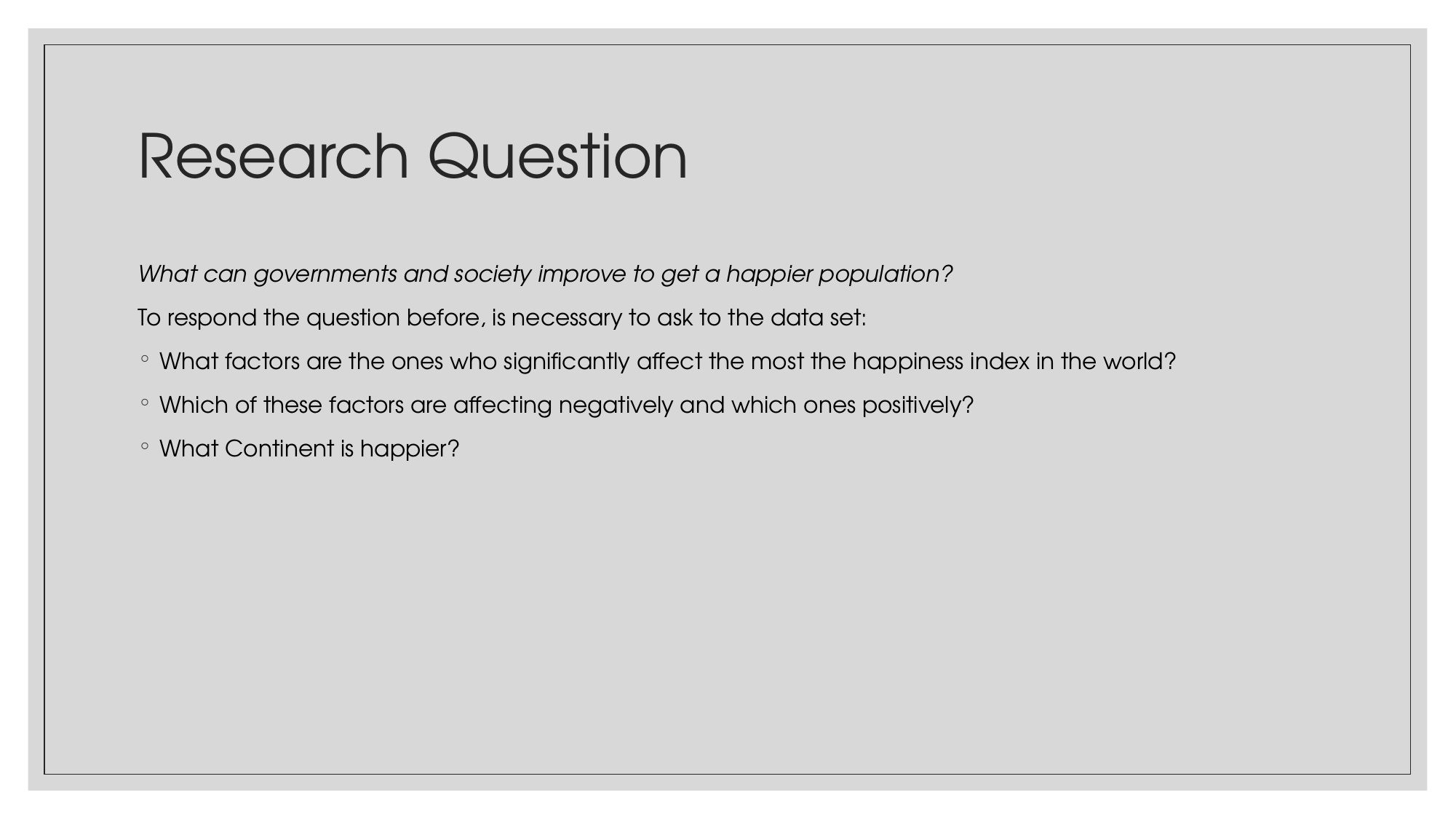

# Research Question
What can governments and society improve to get a happier population?
To respond the question before, is necessary to ask to the data set:
What factors are the ones who significantly affect the most the happiness index in the world?
Which of these factors are affecting negatively and which ones positively?
What Continent is happier?